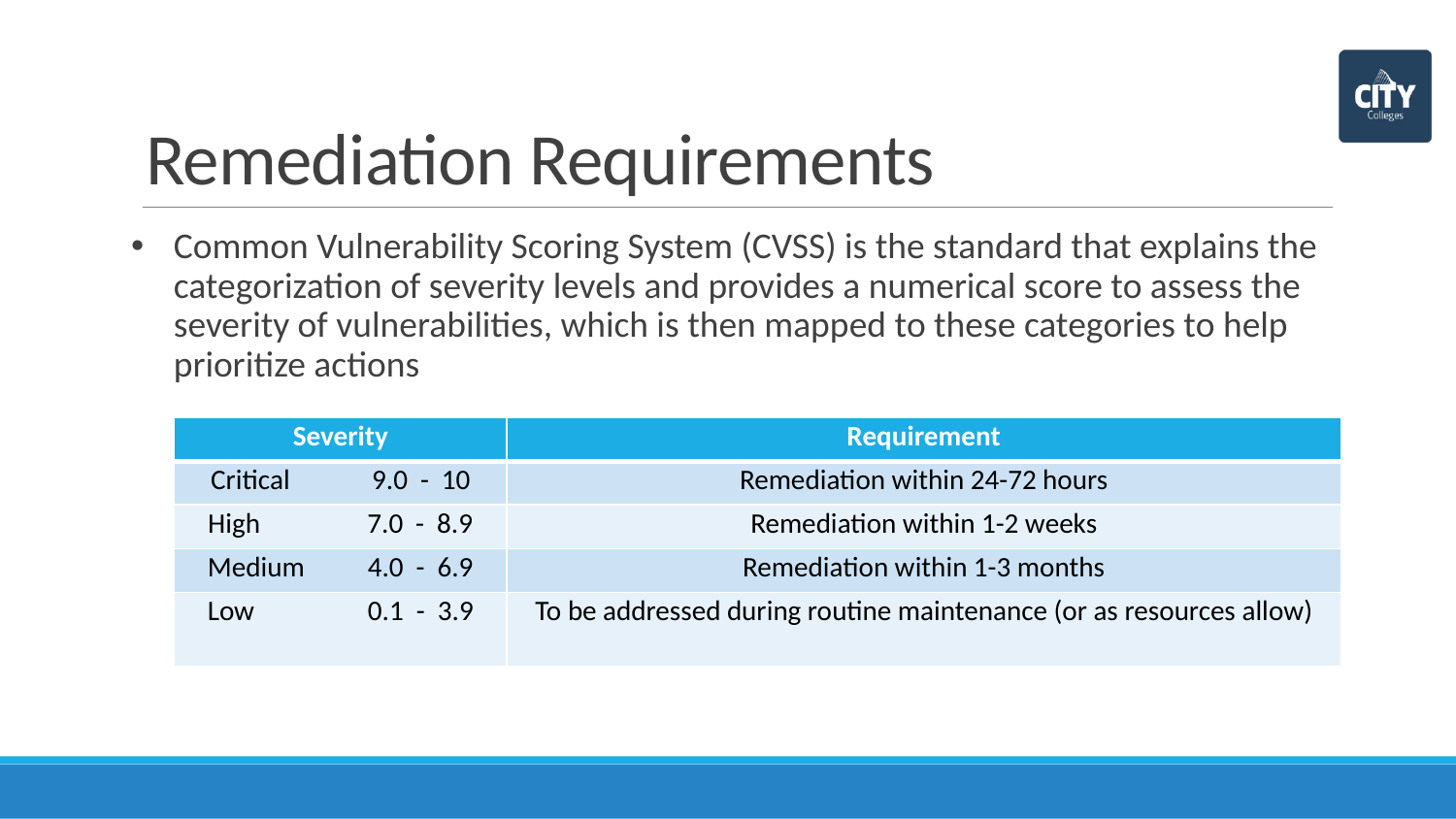

# Remediation Requirements
Common Vulnerability Scoring System (CVSS) is the standard that explains the categorization of severity levels and provides a numerical score to assess the severity of vulnerabilities, which is then mapped to these categories to help prioritize actions
| Severity | Requirement |
| --- | --- |
| Critical 9.0 - 10 | Remediation within 24-72 hours |
| High 7.0 - 8.9 | Remediation within 1-2 weeks |
| Medium 4.0 - 6.9 | Remediation within 1-3 months |
| Low 0.1 - 3.9 | To be addressed during routine maintenance (or as resources allow) |